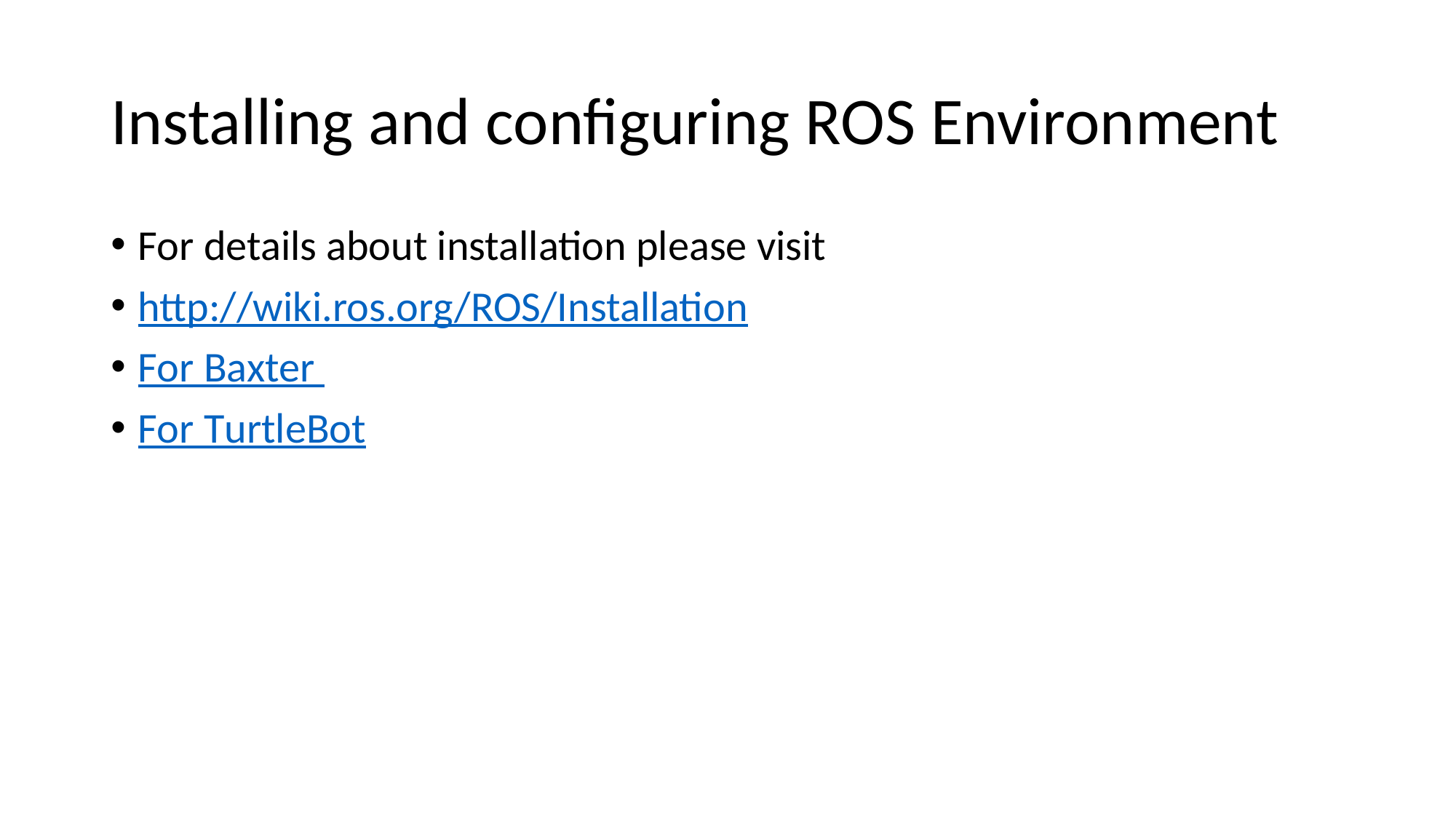

# Installing and configuring ROS Environment
For details about installation please visit
http://wiki.ros.org/ROS/Installation
For Baxter
For TurtleBot